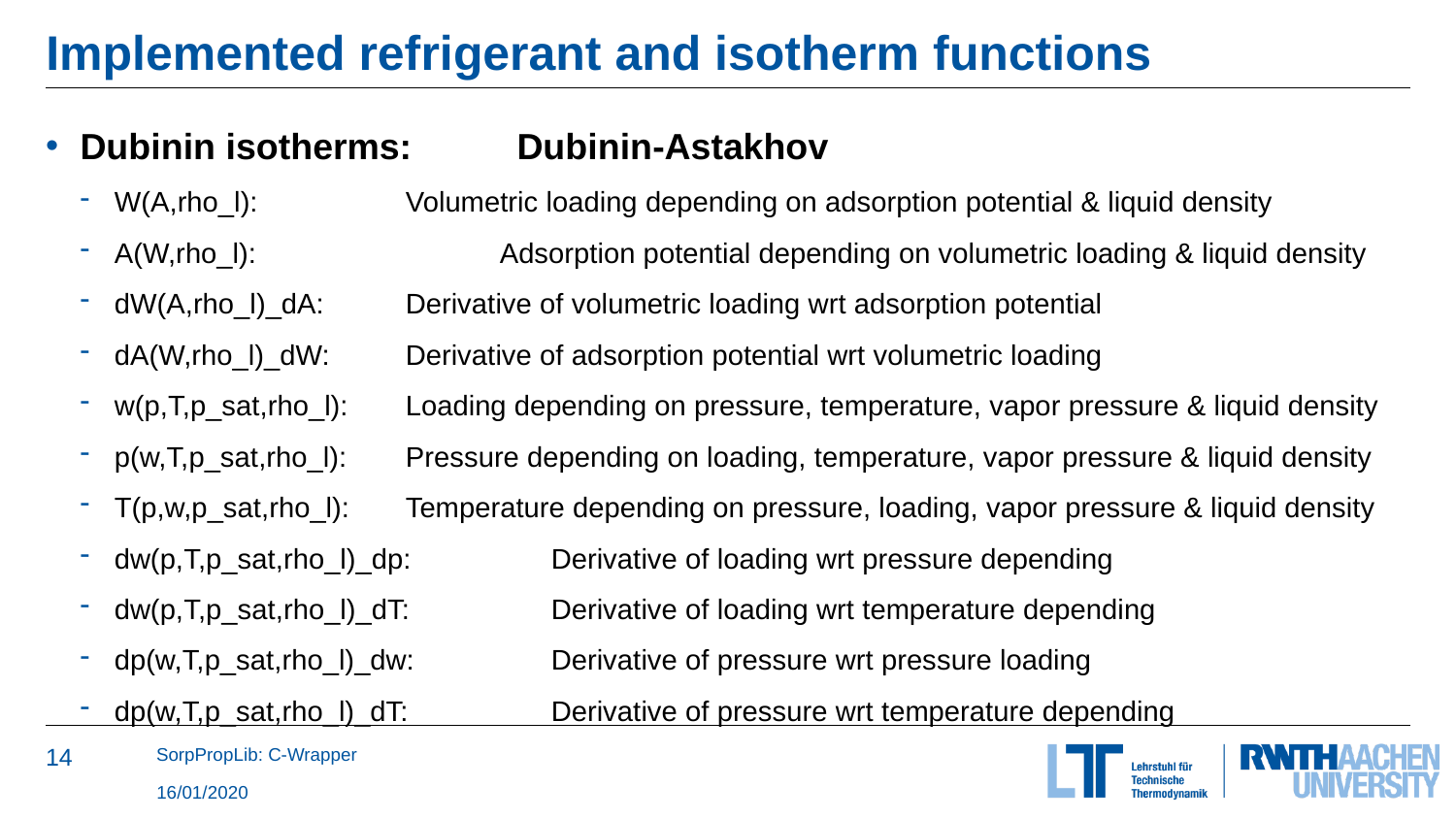

# Implemented refrigerant and isotherm functions
Dubinin isotherms:	Dubinin-Astakhov
W(A,rho_l):		Volumetric loading depending on adsorption potential & liquid density
A(W,rho_l):	Adsorption potential depending on volumetric loading & liquid density
dW(A,rho_l)_dA:	Derivative of volumetric loading wrt adsorption potential
dA(W,rho_l)_dW:	Derivative of adsorption potential wrt volumetric loading
w(p,T,p_sat,rho_l):	Loading depending on pressure, temperature, vapor pressure & liquid density
p(w,T,p_sat,rho_l):	Pressure depending on loading, temperature, vapor pressure & liquid density
T(p,w,p_sat,rho_l):	Temperature depending on pressure, loading, vapor pressure & liquid density
dw(p,T,p_sat,rho_l)_dp:	Derivative of loading wrt pressure depending
dw(p,T,p_sat,rho_l)_dT:	Derivative of loading wrt temperature depending
dp(w,T,p_sat,rho_l)_dw:	Derivative of pressure wrt pressure loading
dp(w,T,p_sat,rho_l)_dT:	Derivative of pressure wrt temperature depending
SorpPropLib: C-Wrapper
16/01/2020